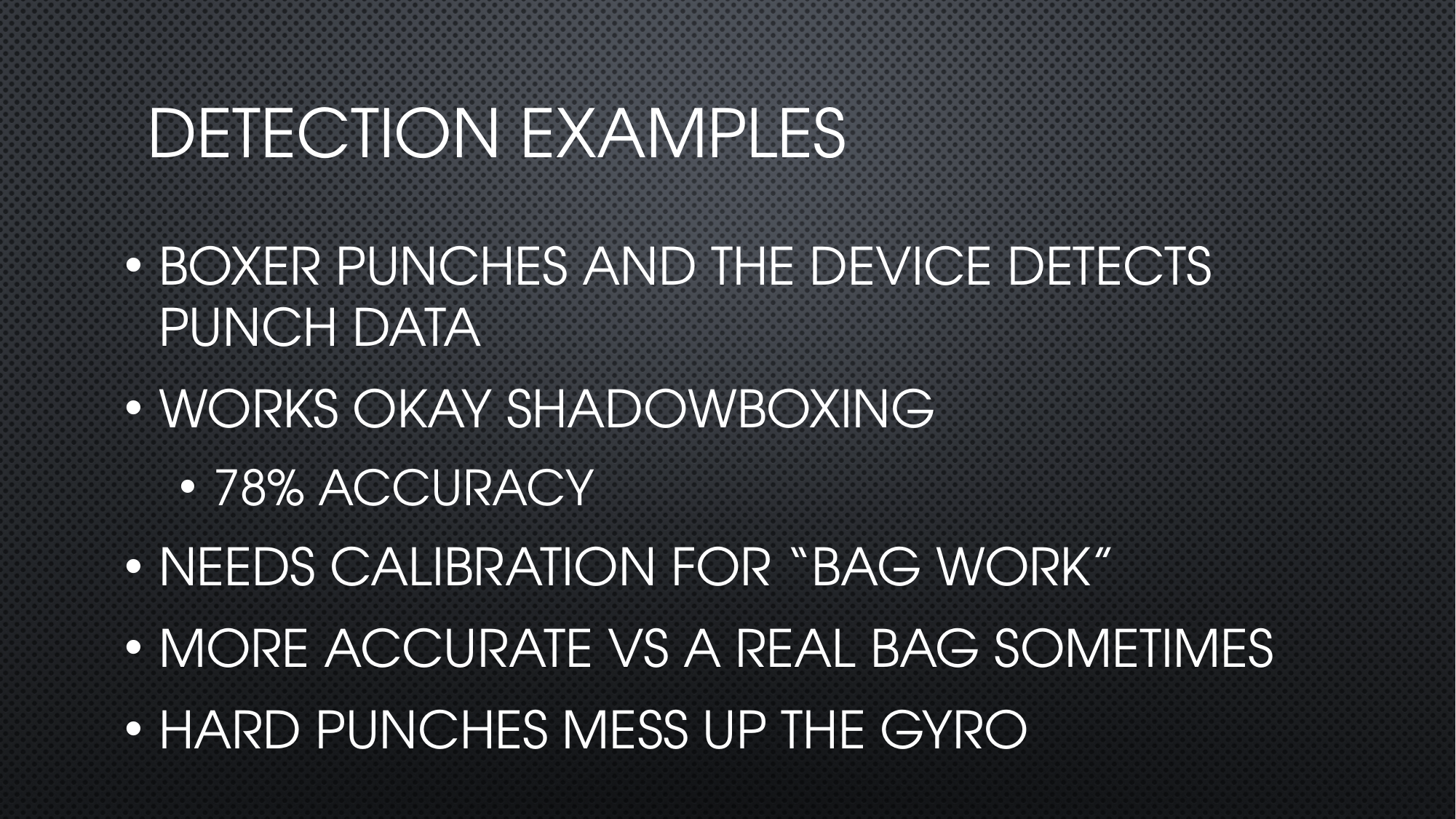

# Detection Examples
Boxer punches and the device detects punch data
Works okay shadowboxing
78% accuracy
Needs calibration for “bag work”
More accurate vs a real bag sometimes
Hard punches mess up the gyro